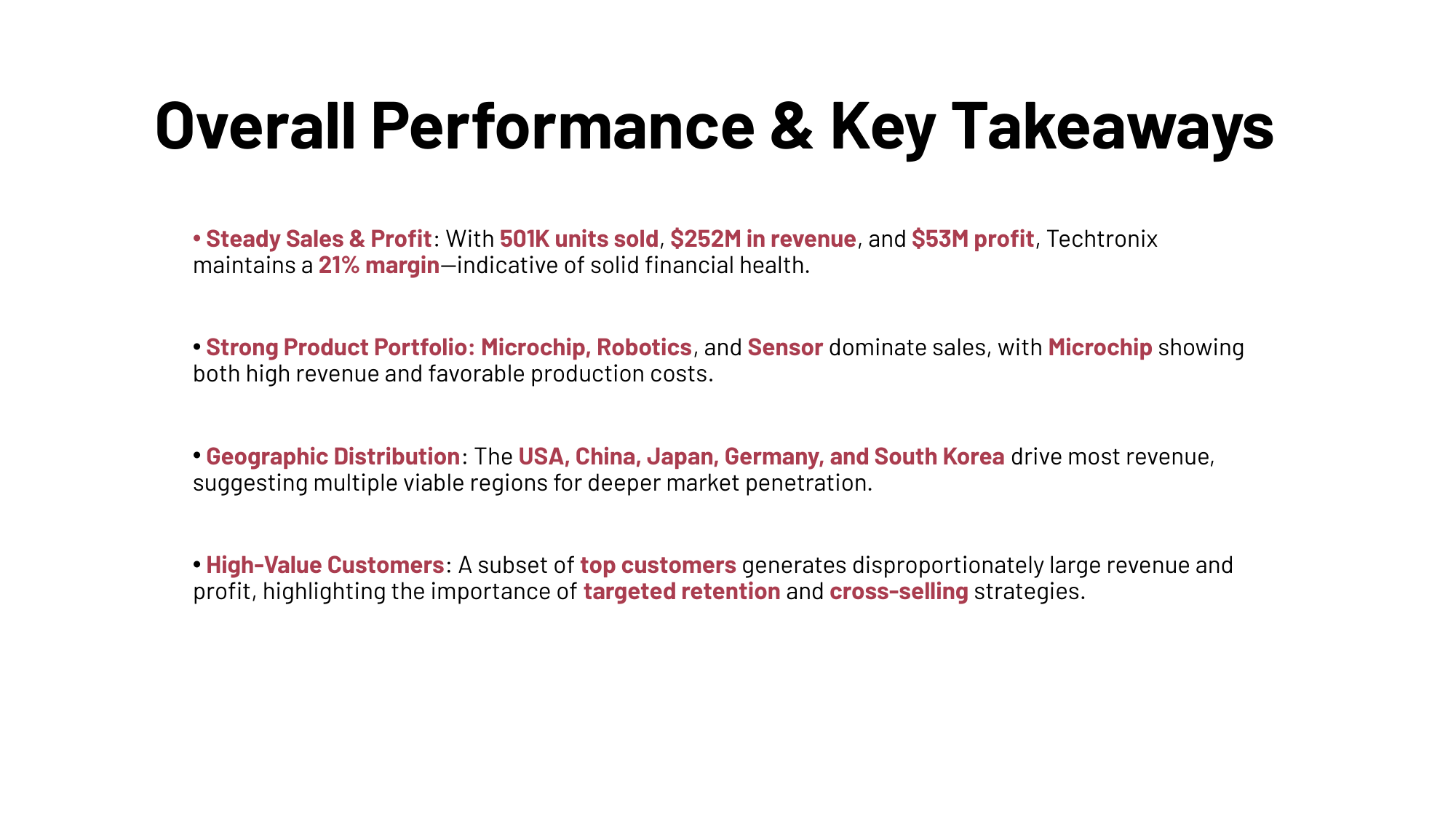

# Overall Performance & Key Takeaways
 Steady Sales & Profit: With 501K units sold, $252M in revenue, and $53M profit, Techtronix maintains a 21% margin—indicative of solid financial health.

 Strong Product Portfolio: Microchip, Robotics, and Sensor dominate sales, with Microchip showing both high revenue and favorable production costs.

 Geographic Distribution: The USA, China, Japan, Germany, and South Korea drive most revenue, suggesting multiple viable regions for deeper market penetration.

 High-Value Customers: A subset of top customers generates disproportionately large revenue and profit, highlighting the importance of targeted retention and cross-selling strategies.